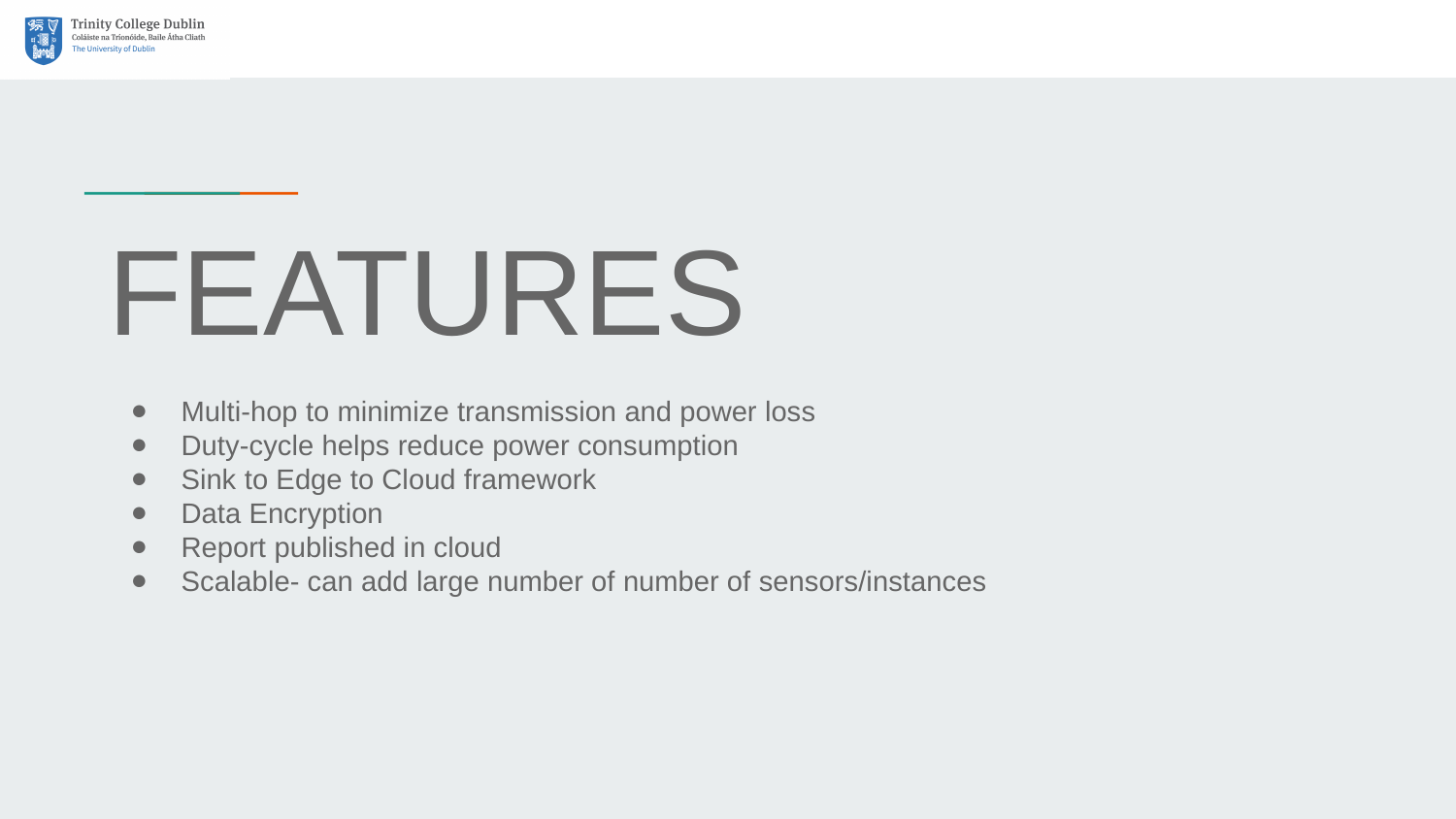

# FEATURES

Multi-hop to minimize transmission and power loss
Duty-cycle helps reduce power consumption
Sink to Edge to Cloud framework
Data Encryption
Report published in cloud
Scalable- can add large number of number of sensors/instances